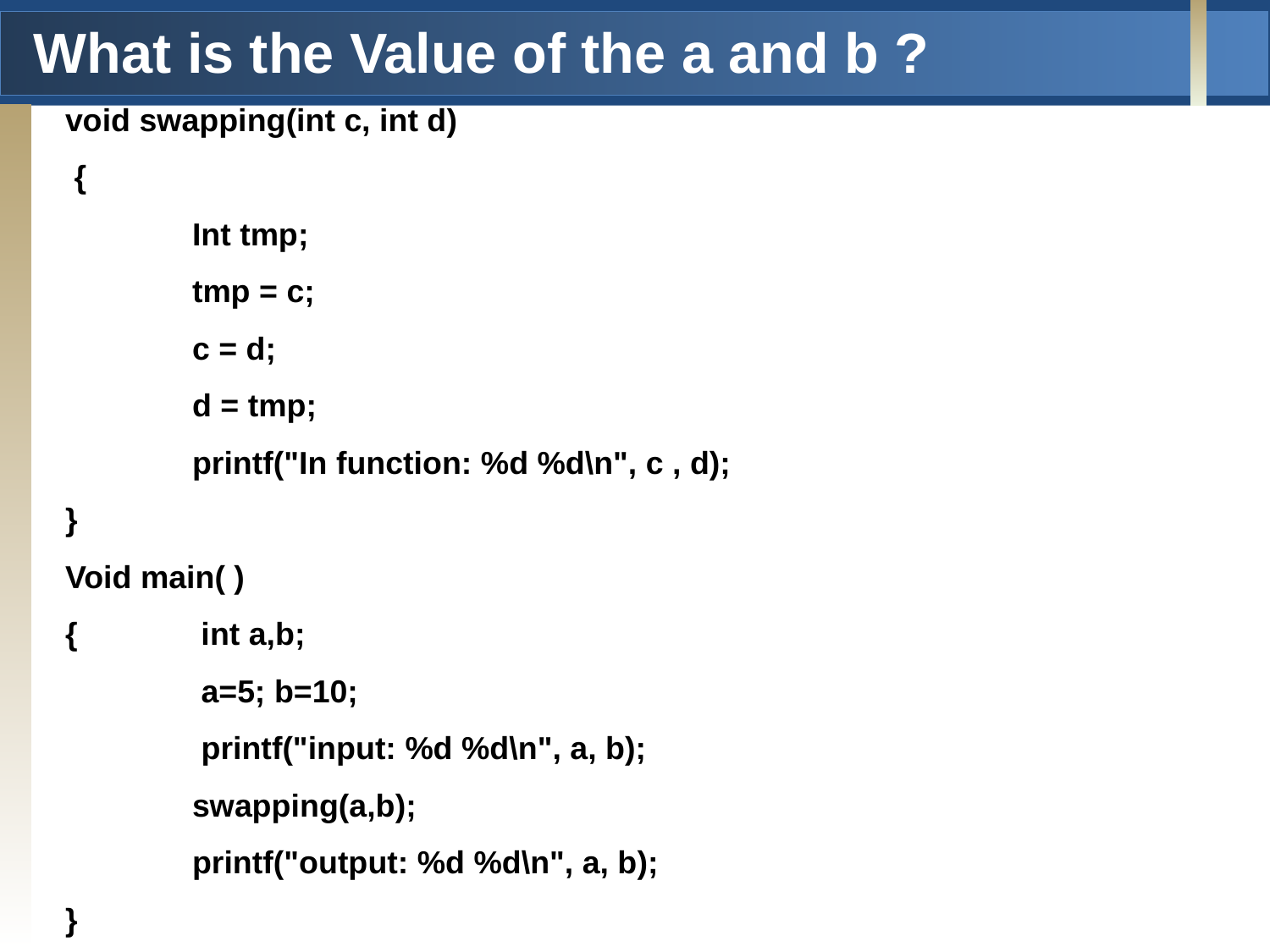

# What is the Value of the a and b ?
void swapping(int c, int d)
 {
	Int tmp;
	tmp = c;
	c = d;
	d = tmp;
	printf("In function: %d %d\n", c , d);
}
Void main( )
{	 int a,b;
	 a=5; b=10;
	 printf("input: %d %d\n", a, b);
	swapping(a,b);
	printf("output: %d %d\n", a, b);
}